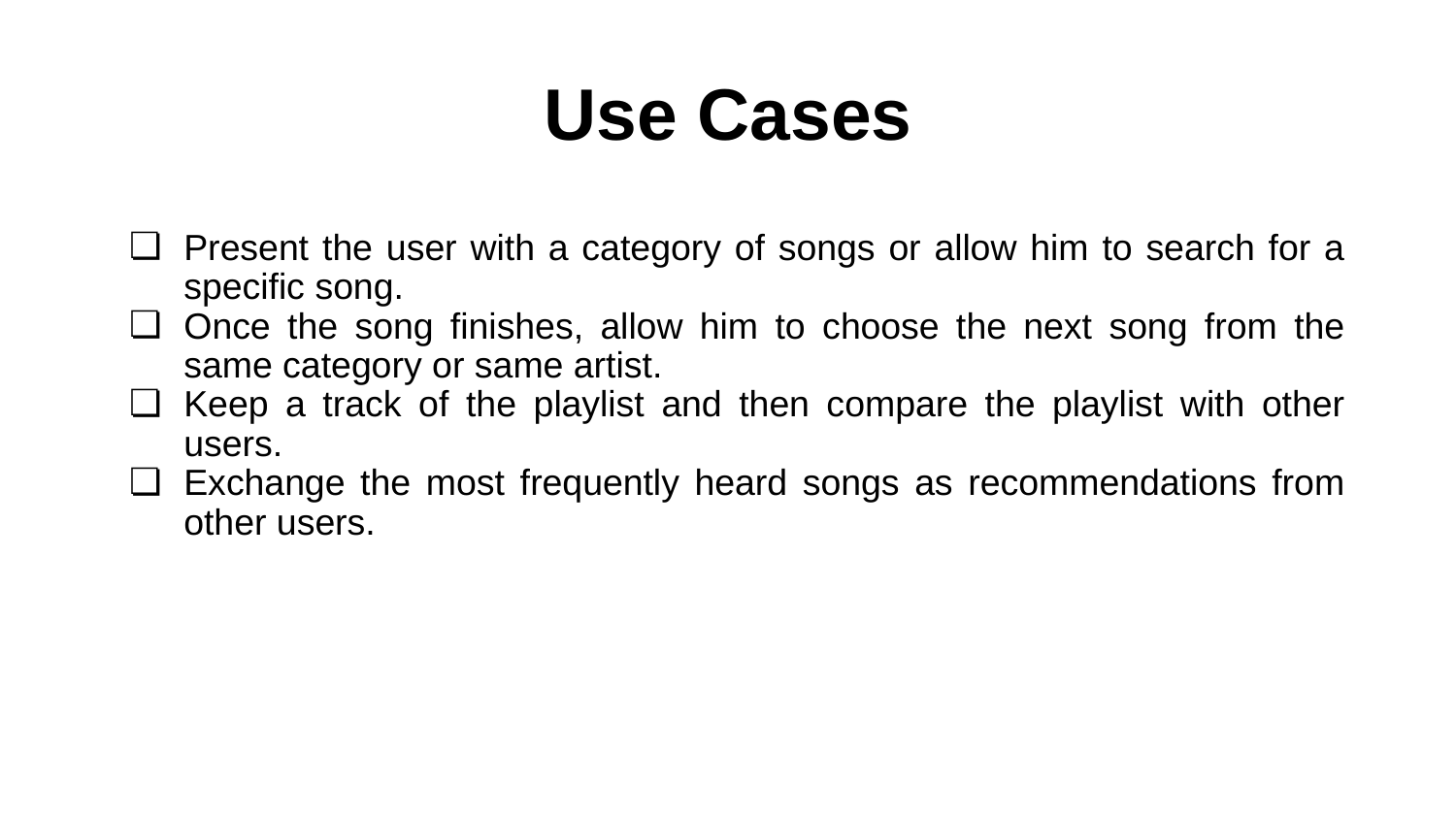

# Use Cases

Present the user with a category of songs or allow him to search for a specific song.
Once the song finishes, allow him to choose the next song from the same category or same artist.
Keep a track of the playlist and then compare the playlist with other users.
Exchange the most frequently heard songs as recommendations from other users.